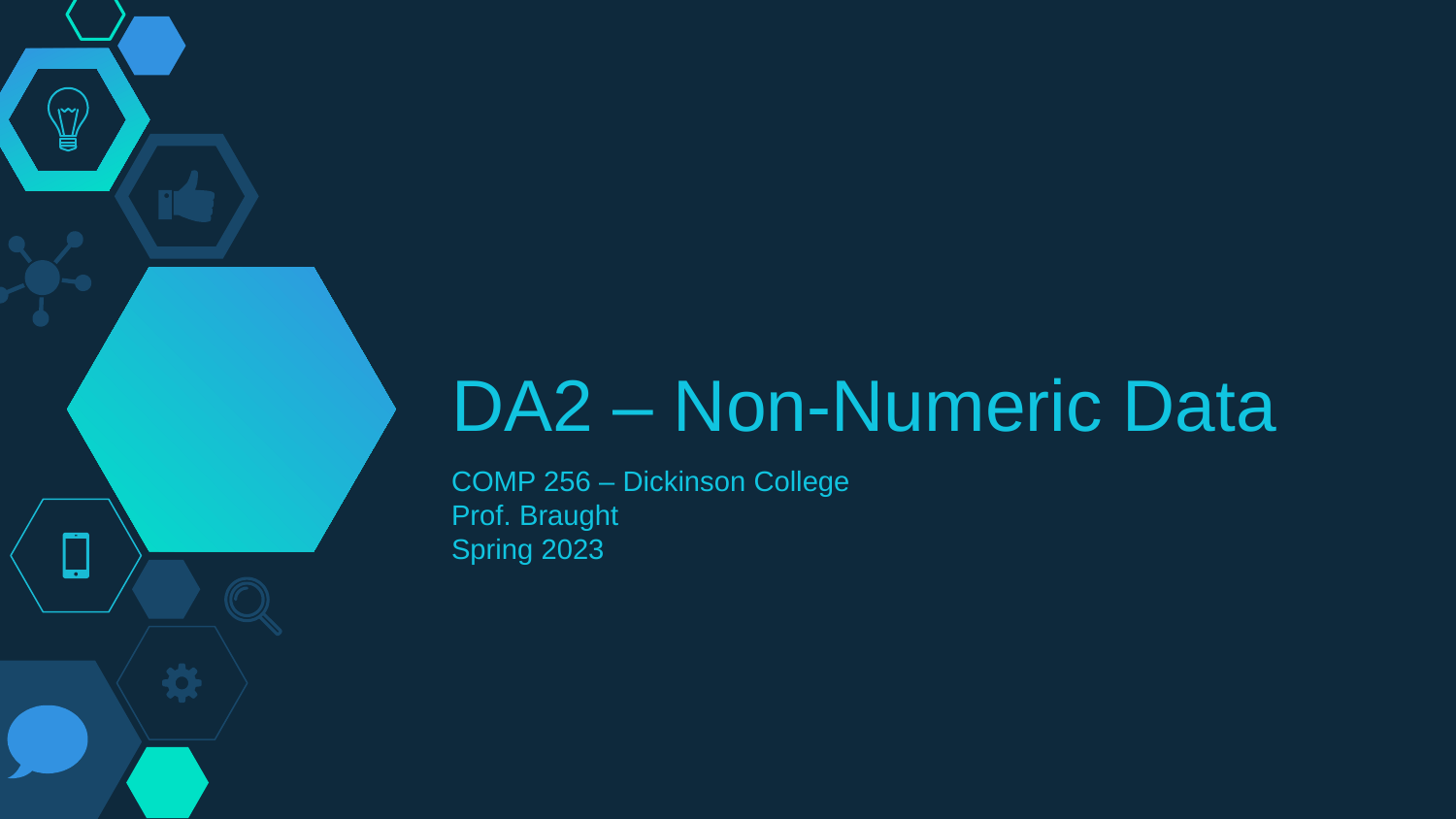

# DA2 – Non-Numeric Data
COMP 256 – Dickinson College
Prof. Braught
Spring 2023